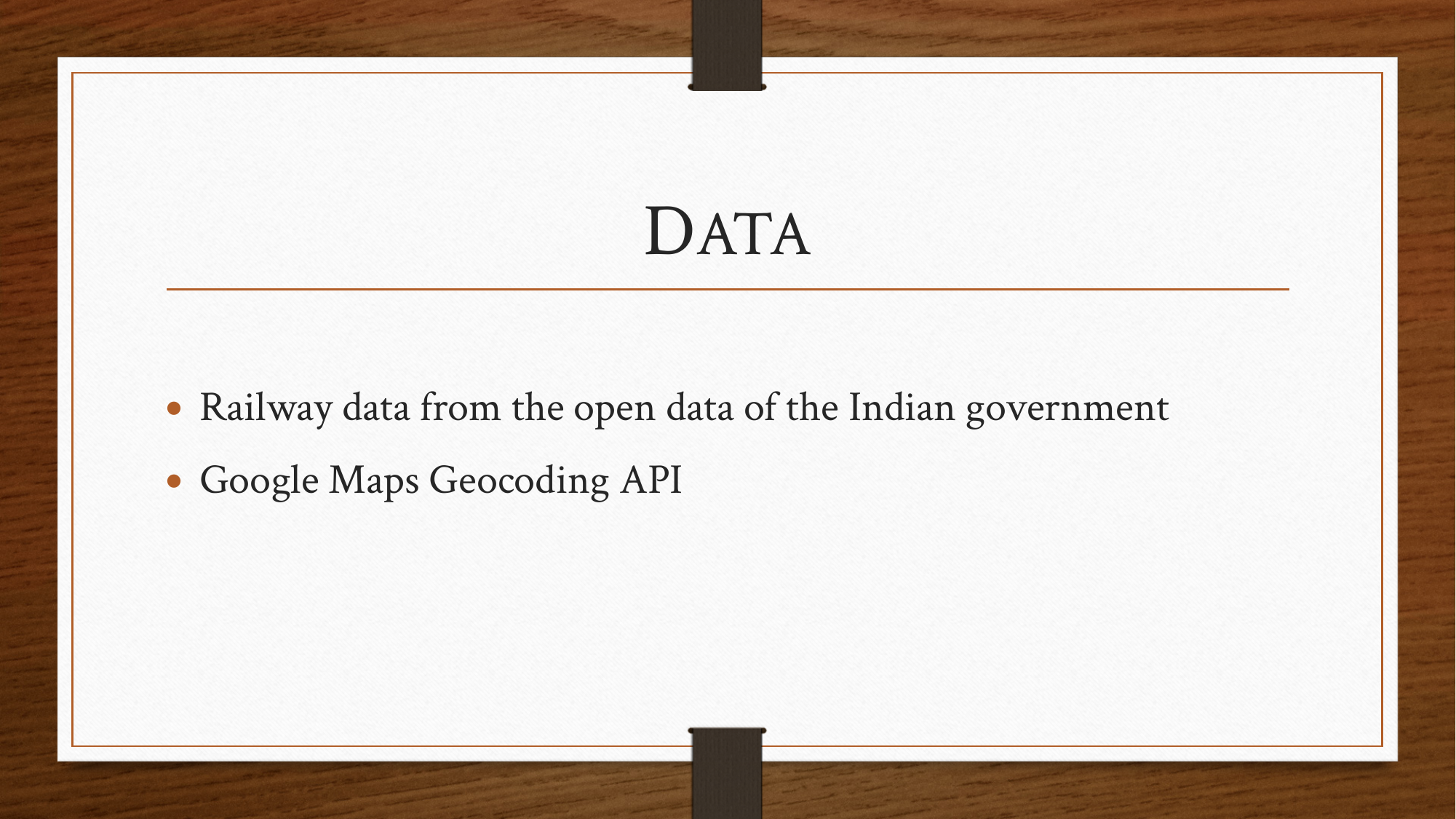

# DATA
Railway data from the open data of the Indian government
Google Maps Geocoding API